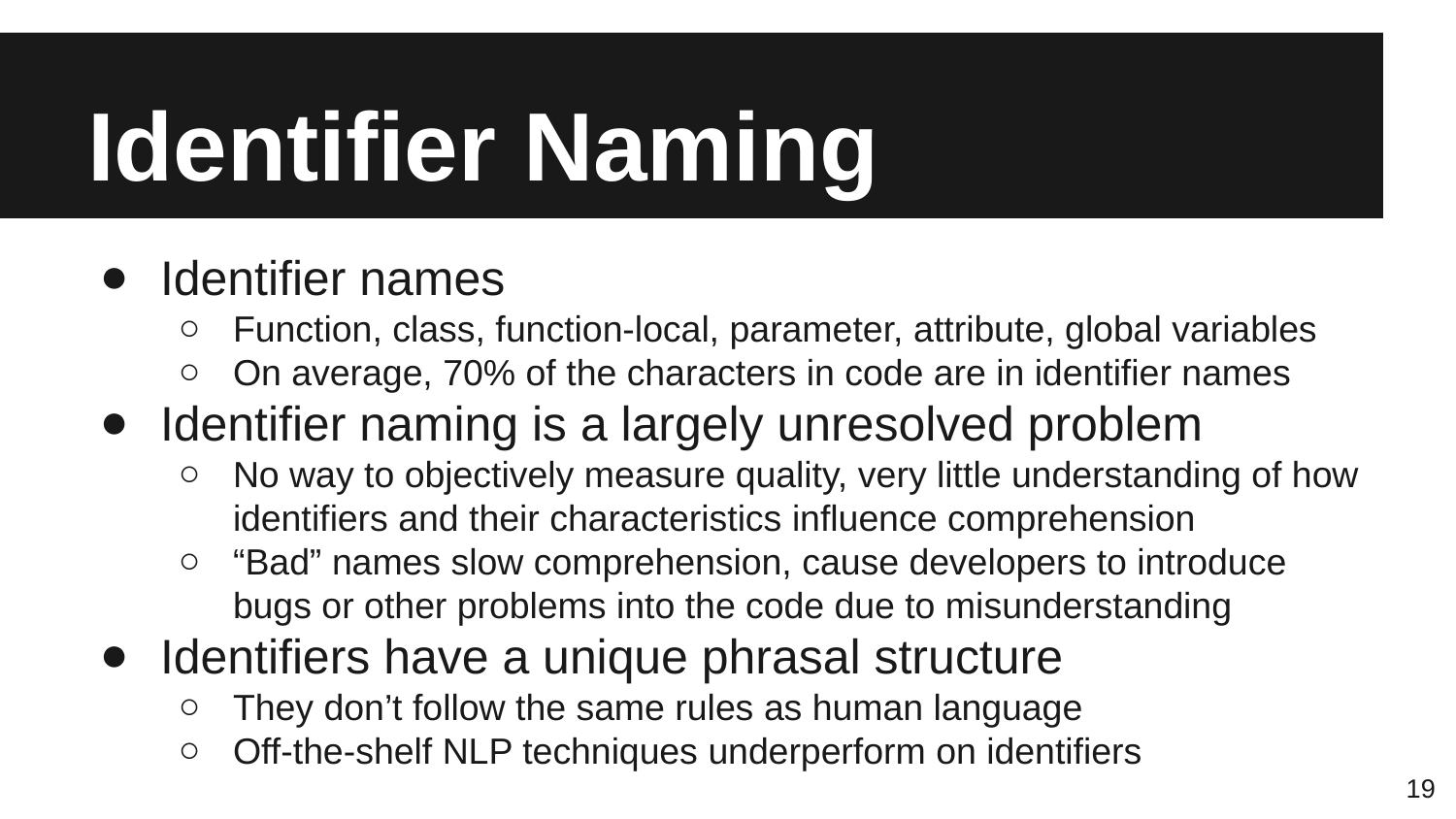

# Identifier Naming
Identifier names
Function, class, function-local, parameter, attribute, global variables
On average, 70% of the characters in code are in identifier names
Identifier naming is a largely unresolved problem
No way to objectively measure quality, very little understanding of how identifiers and their characteristics influence comprehension
“Bad” names slow comprehension, cause developers to introduce bugs or other problems into the code due to misunderstanding
Identifiers have a unique phrasal structure
They don’t follow the same rules as human language
Off-the-shelf NLP techniques underperform on identifiers
19